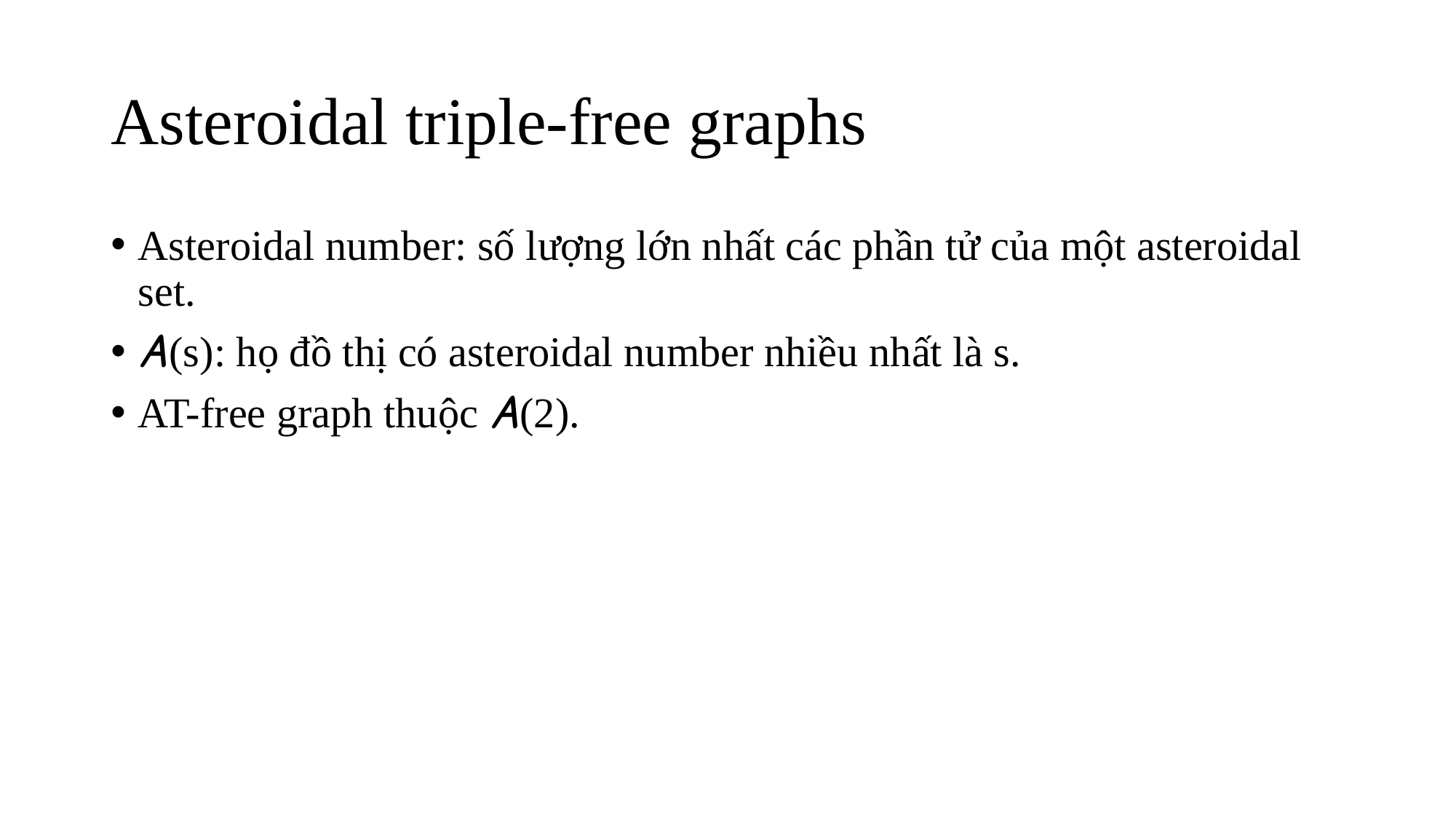

# Asteroidal triple-free graphs
Asteroidal number: số lượng lớn nhất các phần tử của một asteroidal set.
A(s): họ đồ thị có asteroidal number nhiều nhất là s.
AT-free graph thuộc A(2).